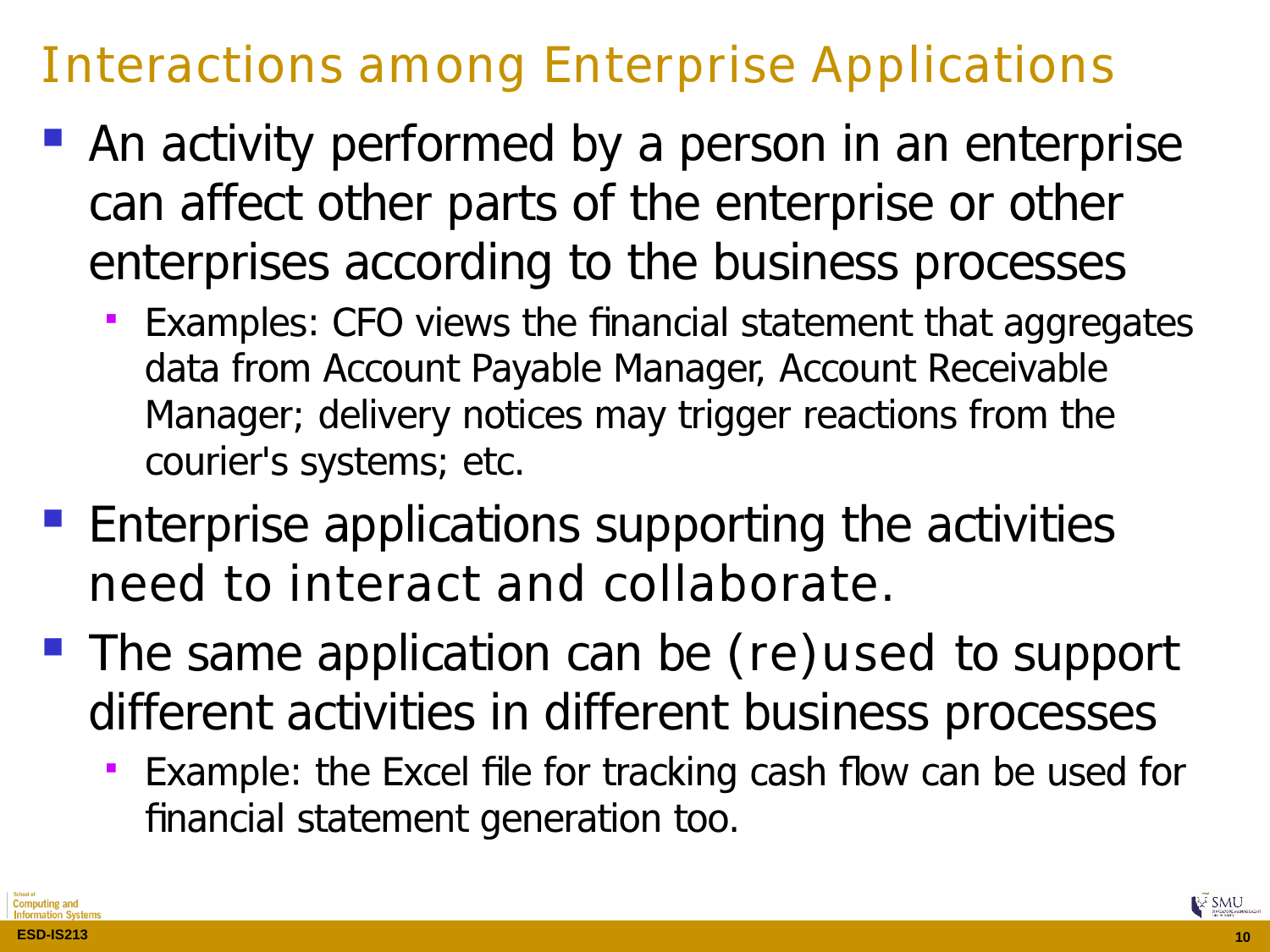

# Interactions among Enterprise Applications
An activity performed by a person in an enterprise can affect other parts of the enterprise or other enterprises according to the business processes
Examples: CFO views the financial statement that aggregates data from Account Payable Manager, Account Receivable Manager; delivery notices may trigger reactions from the courier's systems; etc.
Enterprise applications supporting the activities need to interact and collaborate.
The same application can be (re)used to support different activities in different business processes
Example: the Excel file for tracking cash flow can be used for financial statement generation too.

10